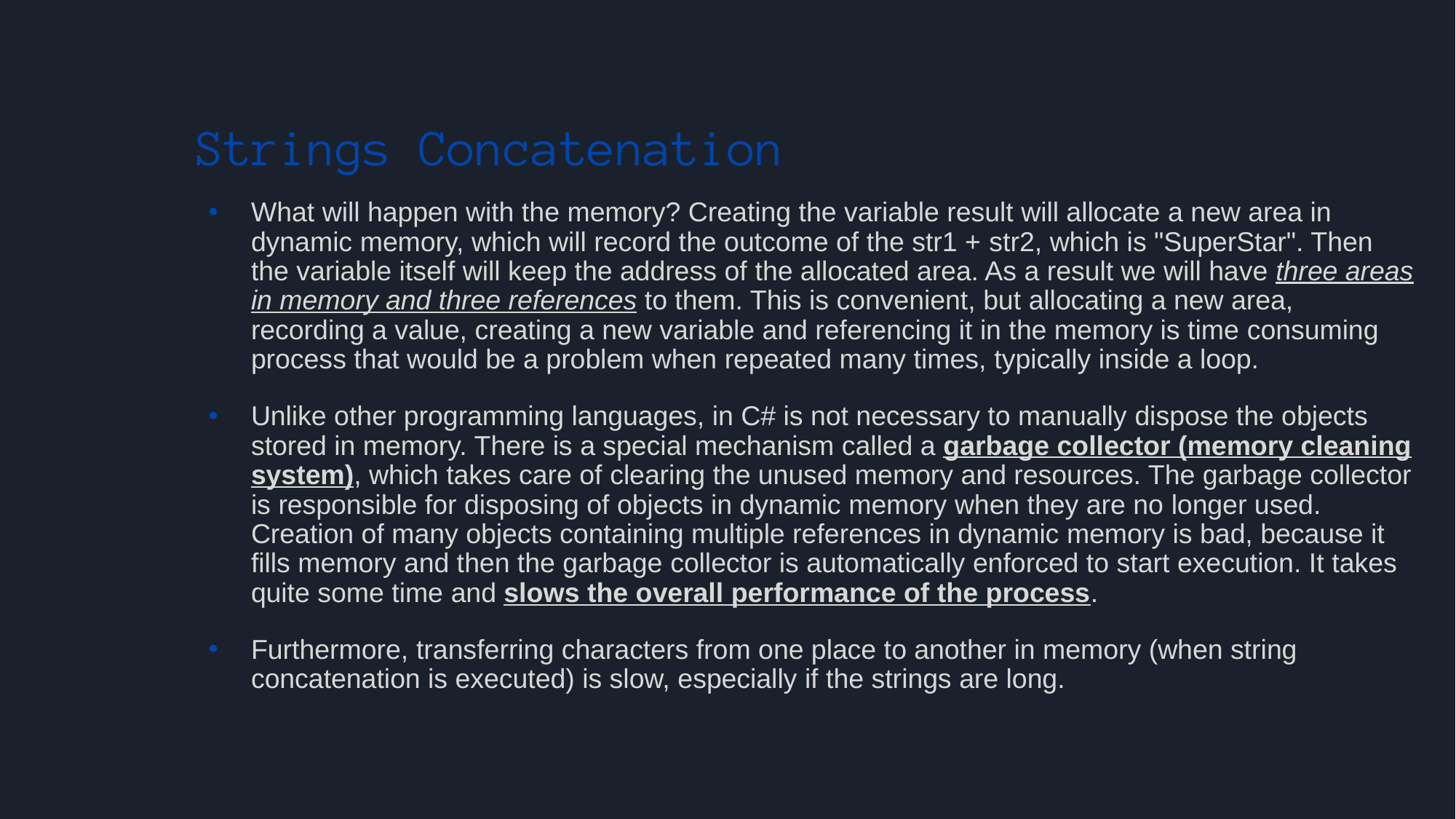

# Strings Concatenation
What will happen with the memory? Creating the variable result will allocate a new area in dynamic memory, which will record the outcome of the str1 + str2, which is "SuperStar". Then the variable itself will keep the address of the allocated area. As a result we will have three areas in memory and three references to them. This is convenient, but allocating a new area, recording a value, creating a new variable and referencing it in the memory is time consuming process that would be a problem when repeated many times, typically inside a loop.
Unlike other programming languages, in C# is not necessary to manually dispose the objects stored in memory. There is a special mechanism called a garbage collector (memory cleaning system), which takes care of clearing the unused memory and resources. The garbage collector is responsible for disposing of objects in dynamic memory when they are no longer used. Creation of many objects containing multiple references in dynamic memory is bad, because it fills memory and then the garbage collector is automatically enforced to start execution. It takes quite some time and slows the overall performance of the process.
Furthermore, transferring characters from one place to another in memory (when string concatenation is executed) is slow, especially if the strings are long.